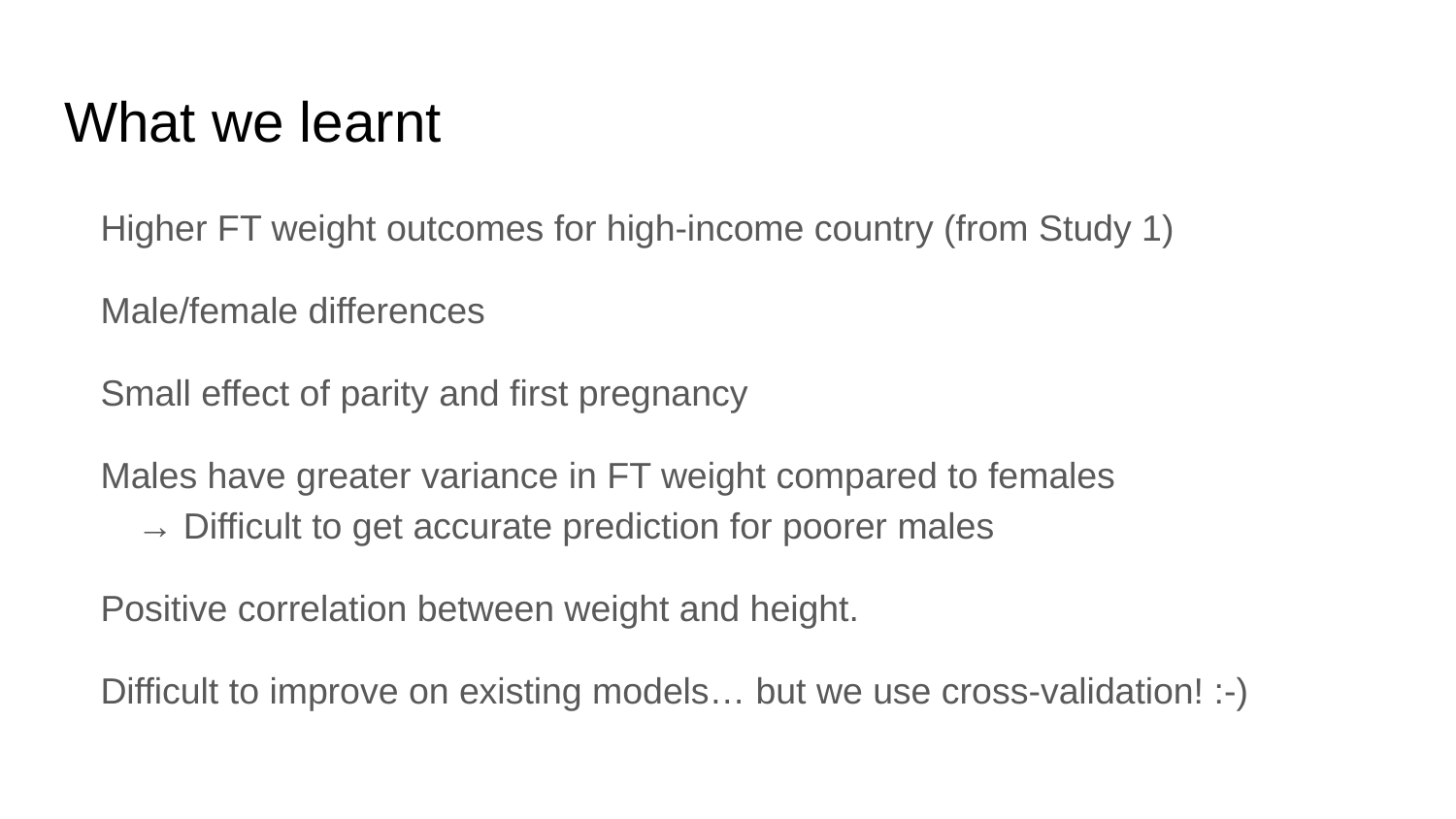

# What we learnt
Higher FT weight outcomes for high-income country (from Study 1)
Male/female differences
Small effect of parity and first pregnancy
Males have greater variance in FT weight compared to females
→ Difficult to get accurate prediction for poorer males
Positive correlation between weight and height.
Difficult to improve on existing models… but we use cross-validation! :-)